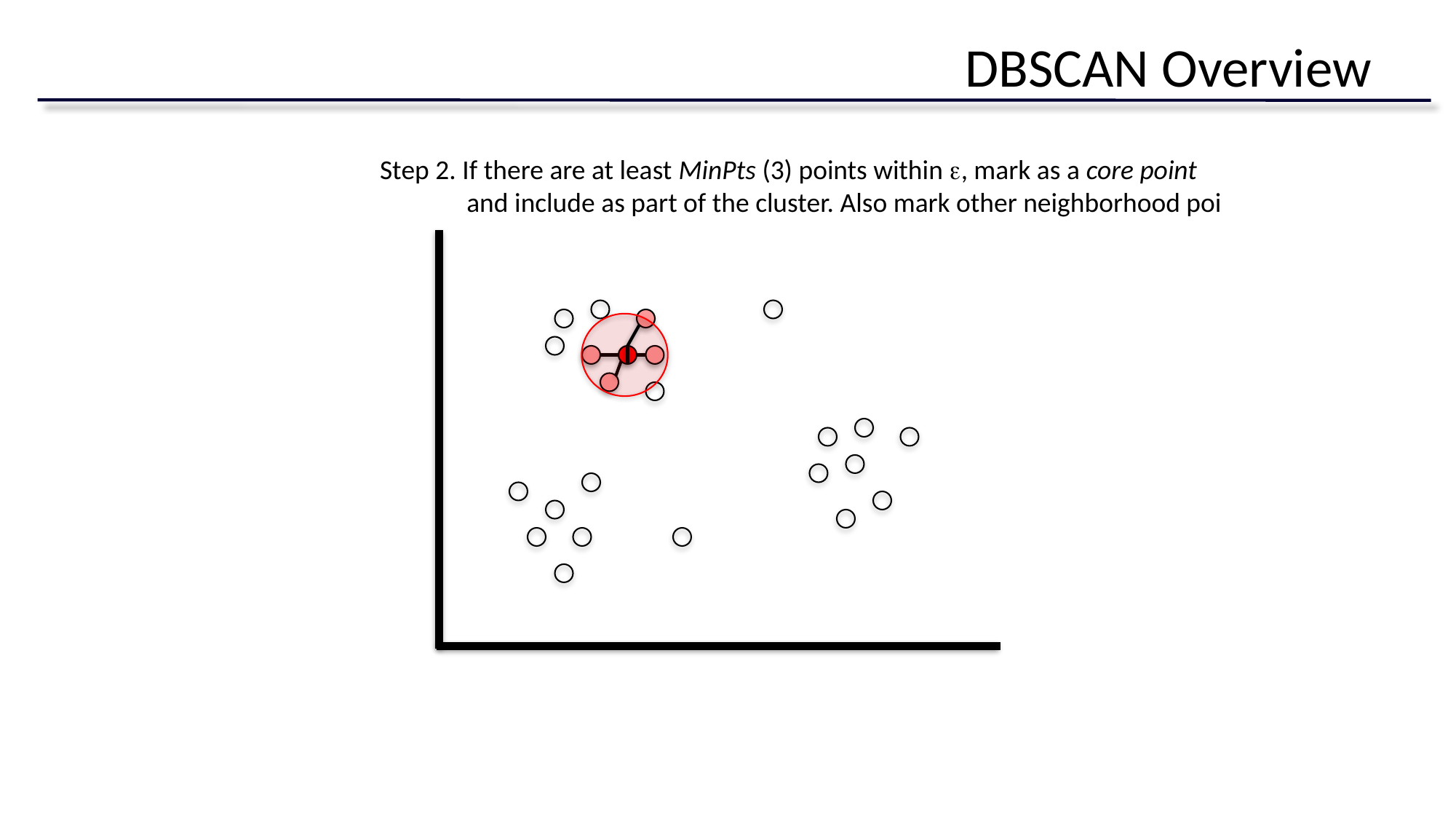

# DBSCAN Overview
Step 2. If there are at least MinPts (3) points within ε, mark as a core point
              and include as part of the cluster. Also mark other neighborhood poi